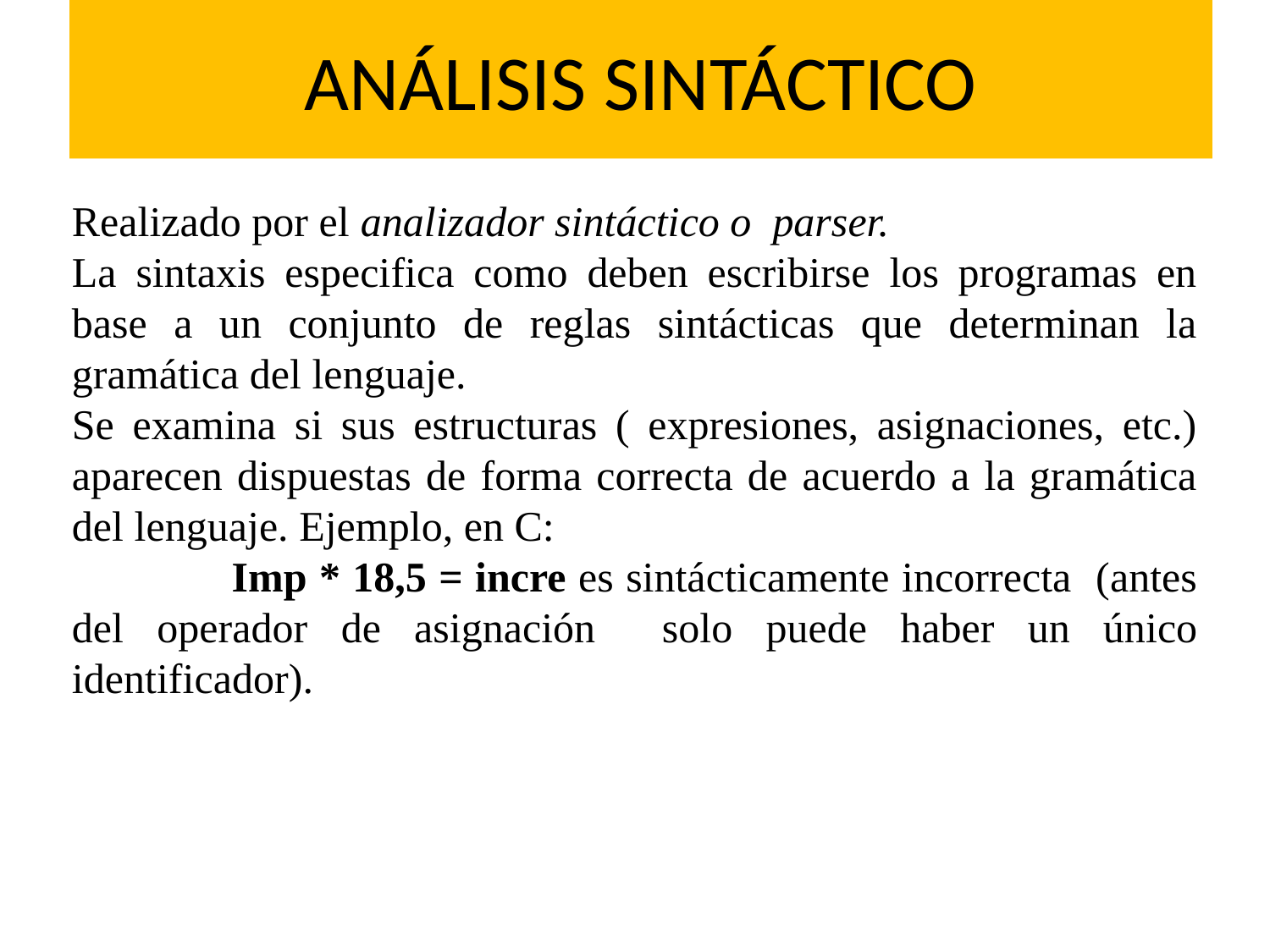

# ANÁLISIS SINTÁCTICO
Realizado por el analizador sintáctico o  parser.
La sintaxis especifica como deben escribirse los programas en base a un conjunto de reglas sintácticas que determinan la gramática del lenguaje.
Se examina si sus estructuras ( expresiones, asignaciones, etc.) aparecen dispuestas de forma correcta de acuerdo a la gramática del lenguaje. Ejemplo, en C:
             Imp * 18,5 = incre es sintácticamente incorrecta  (antes del operador de asignación  solo puede haber un único identificador).